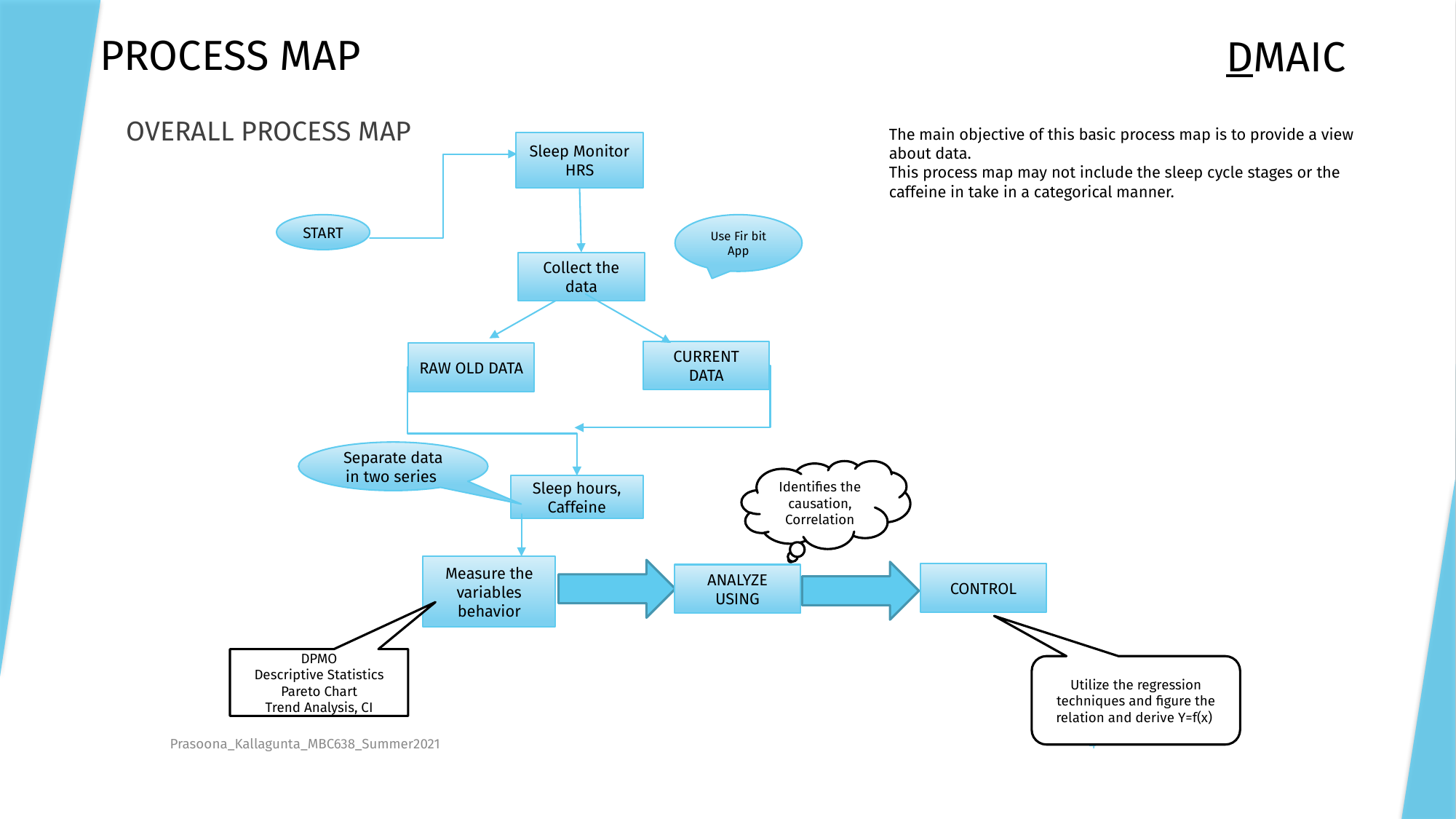

# PROCESS MAP
DMAIC
OVERALL PROCESS MAP
The main objective of this basic process map is to provide a view about data.
This process map may not include the sleep cycle stages or the caffeine in take in a categorical manner.
Sleep Monitor HRS
START
Use Fir bit App
Collect the data
CURRENT DATA
RAW OLD DATA
Separate data in two series
Identifies the causation, Correlation
Sleep hours, Caffeine

Measure the variables behavior

CONTROL
ANALYZE USING
DPMO
Descriptive Statistics
Pareto Chart
Trend Analysis, CI
Utilize the regression techniques and figure the relation and derive Y=f(x)
Prasoona_Kallagunta_MBC638_Summer2021
4